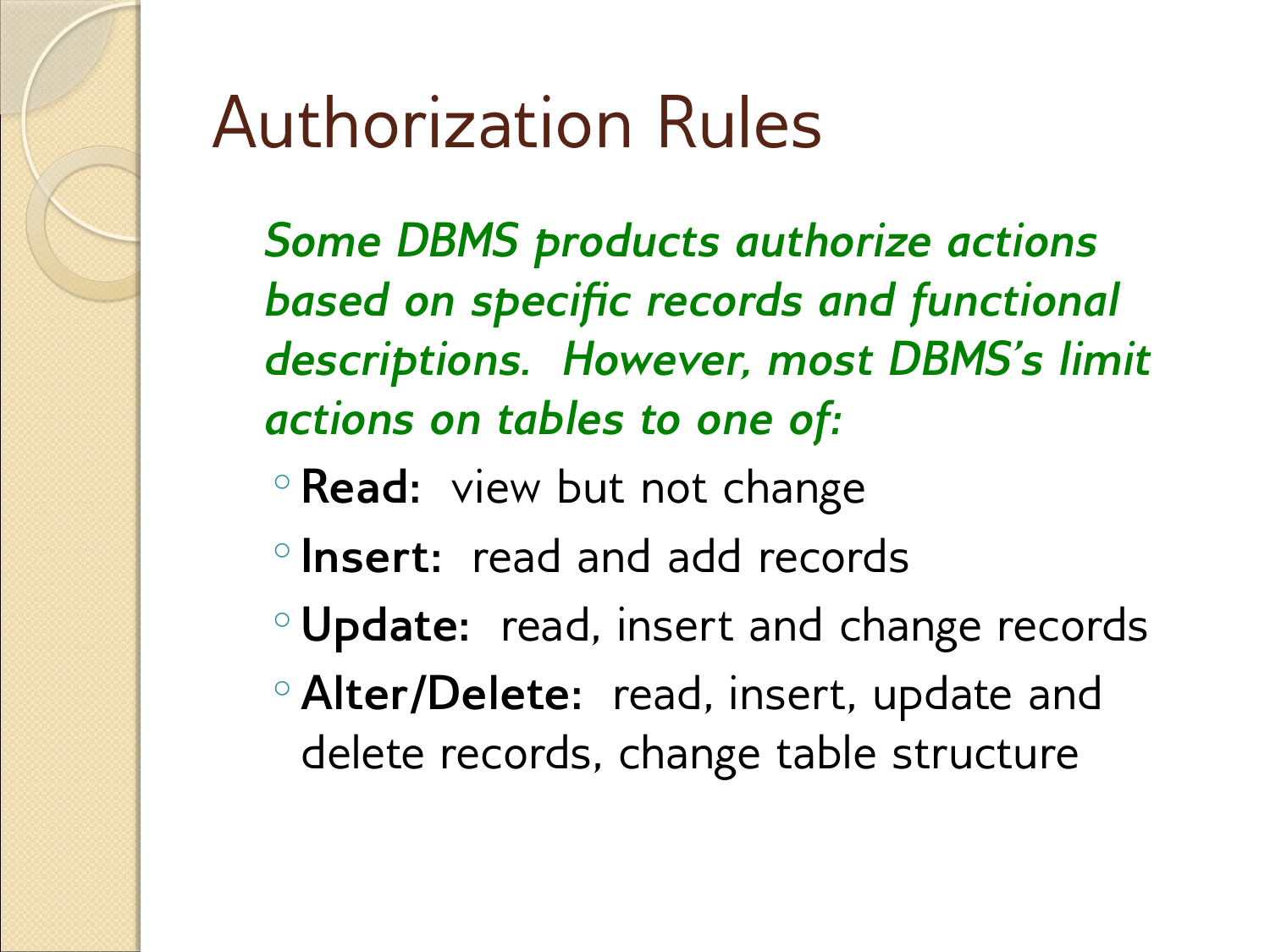

# Authorization Rules
	Some DBMS products authorize actions based on specific records and functional descriptions.  However, most DBMS’s limit actions on tables to one of:
Read:  view but not change
Insert:  read and add records
Update:  read, insert and change records
Alter/Delete:  read, insert, update and delete records, change table structure